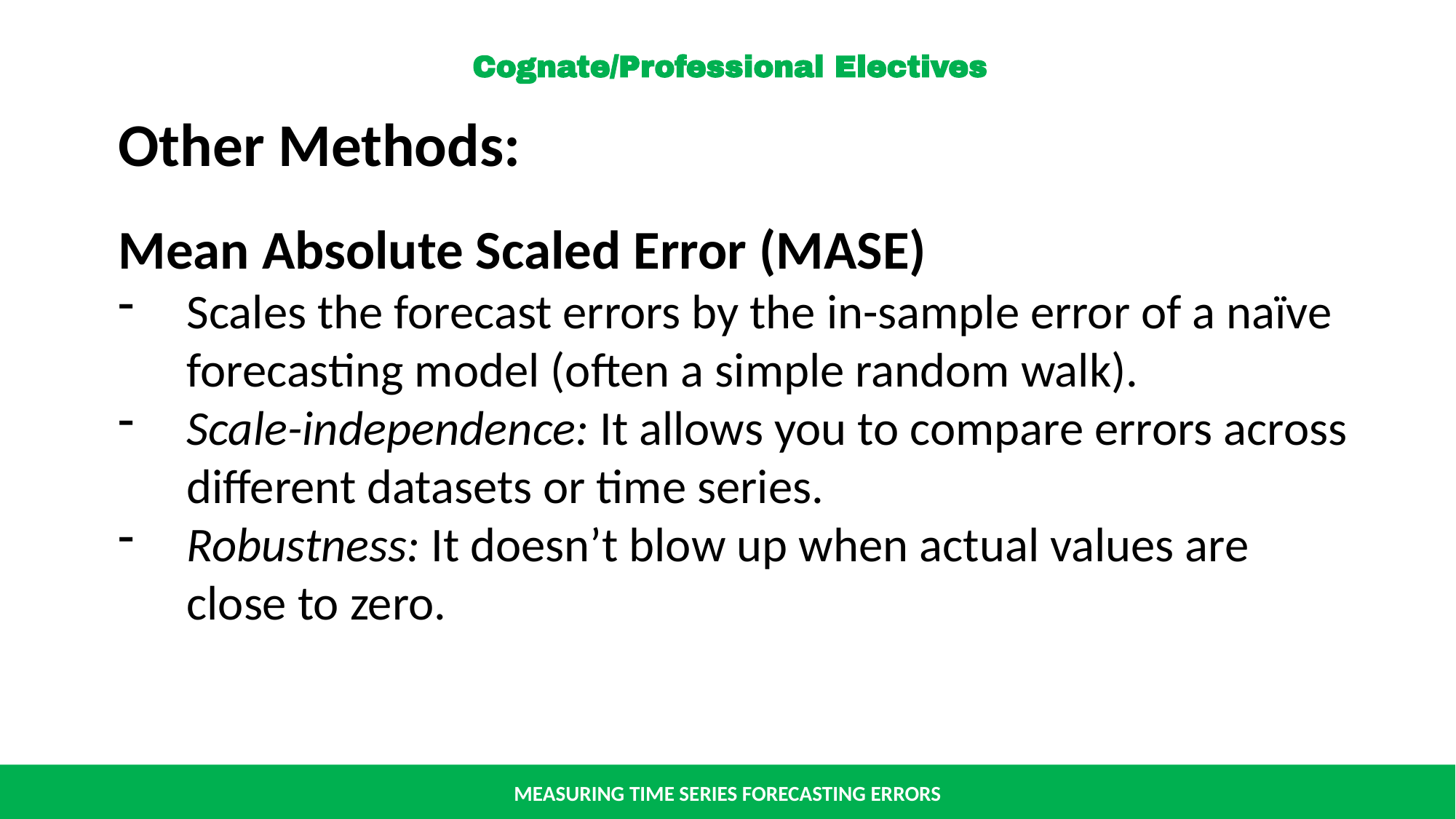

Other Methods:

Mean Absolute Scaled Error (MASE)
Scales the forecast errors by the in-sample error of a naïve forecasting model (often a simple random walk).
Scale-independence: It allows you to compare errors across different datasets or time series.
Robustness: It doesn’t blow up when actual values are close to zero.